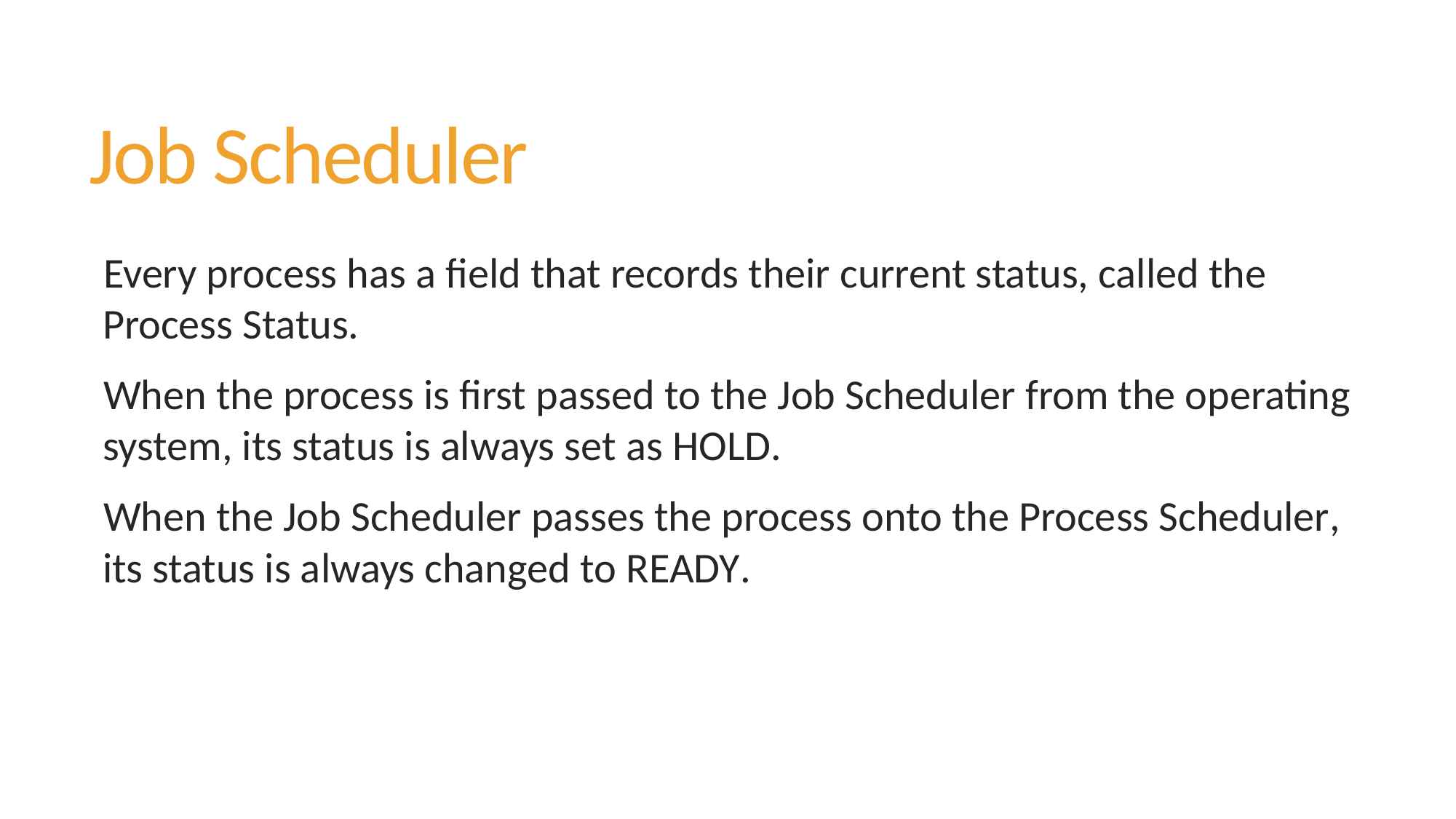

# Job Scheduler
Every process has a field that records their current status, called the Process Status.
When the process is first passed to the Job Scheduler from the operating system, its status is always set as HOLD.
When the Job Scheduler passes the process onto the Process Scheduler, its status is always changed to READY.